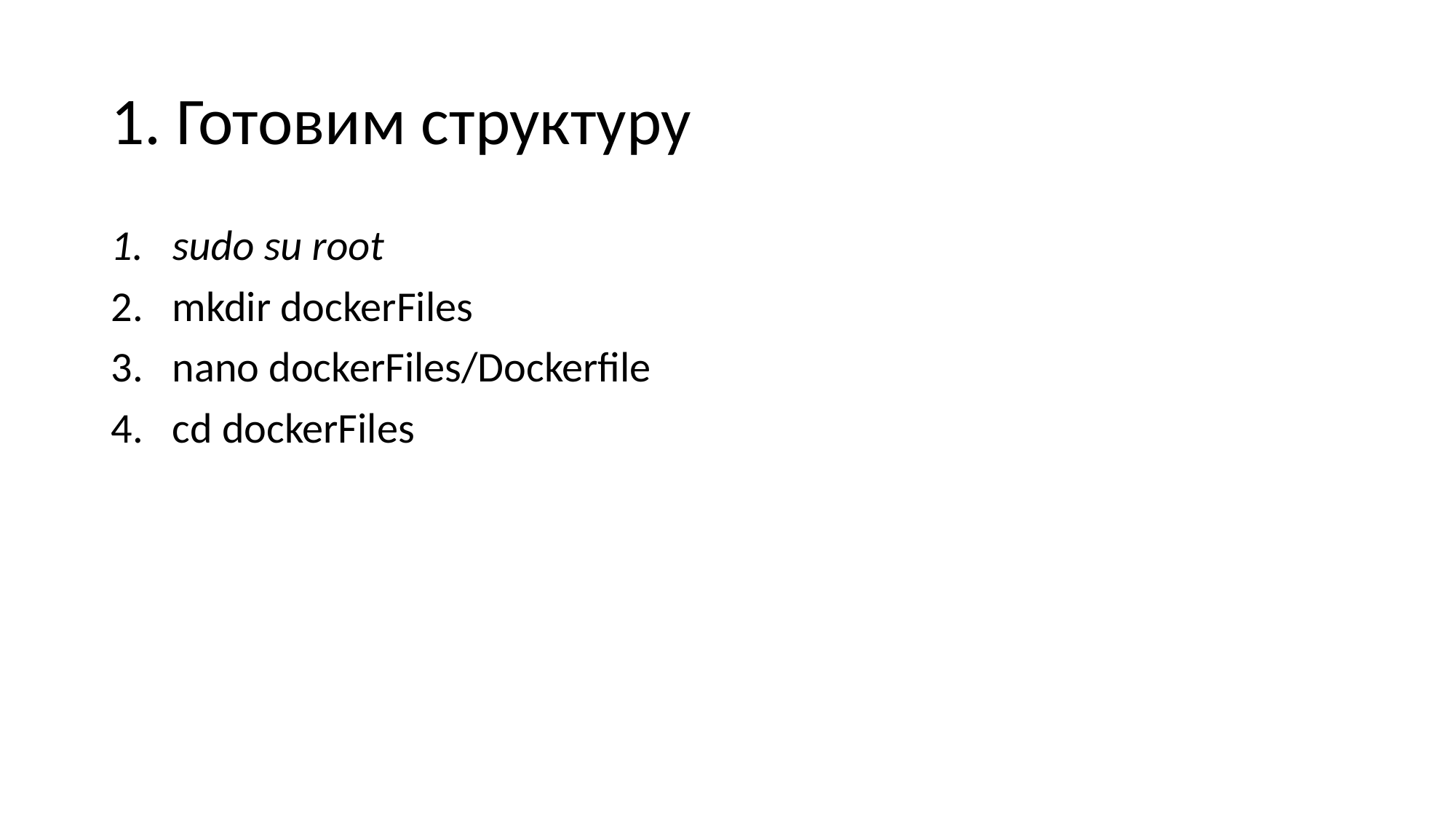

# 1. Готовим структуру
sudo su root
mkdir dockerFiles
nano dockerFiles/Dockerfile
cd dockerFiles